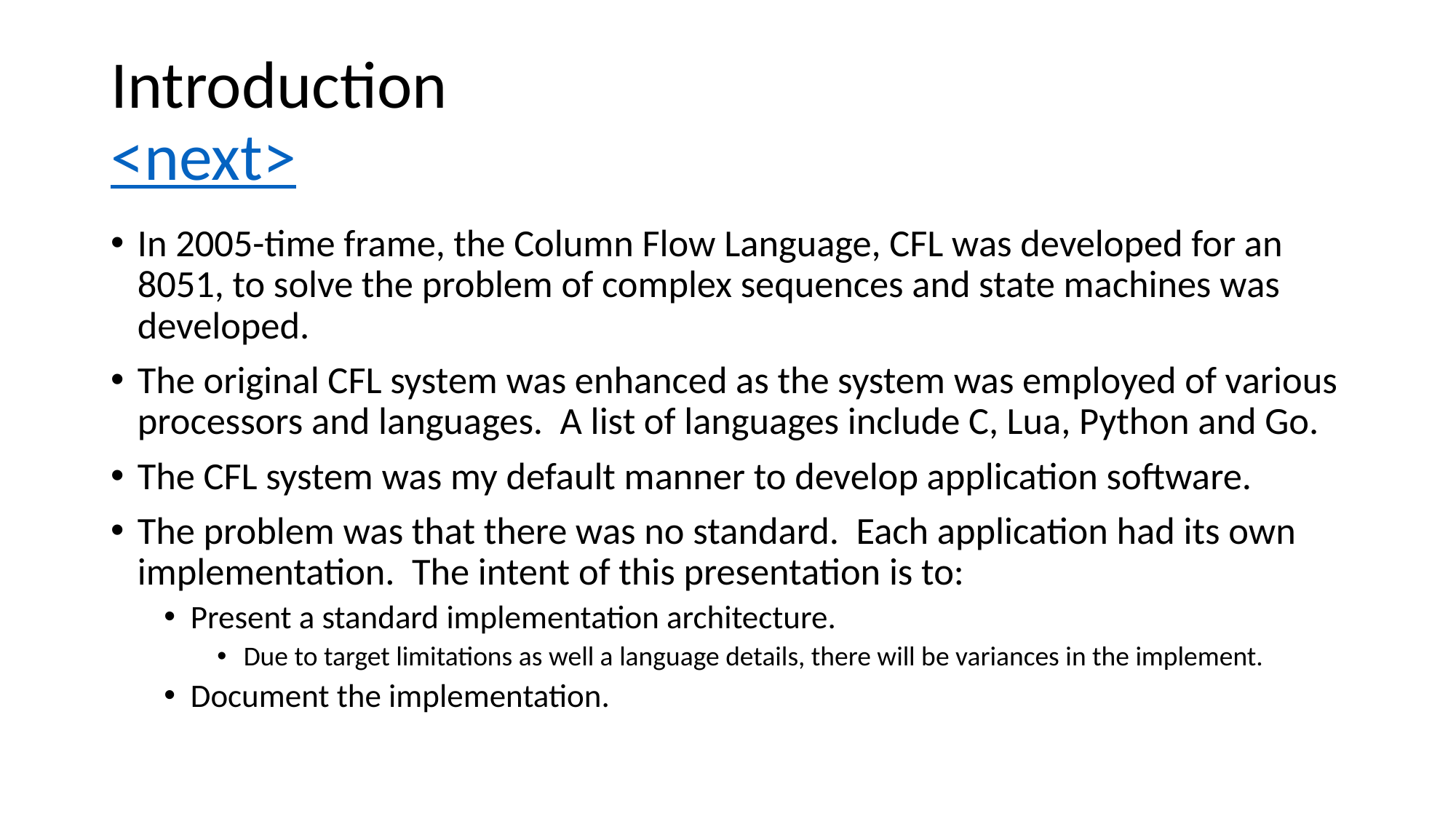

# Introduction <next>
In 2005-time frame, the Column Flow Language, CFL was developed for an 8051, to solve the problem of complex sequences and state machines was developed.
The original CFL system was enhanced as the system was employed of various processors and languages.  A list of languages include C, Lua, Python and Go.
The CFL system was my default manner to develop application software.
The problem was that there was no standard.  Each application had its own implementation.  The intent of this presentation is to:
Present a standard implementation architecture.
Due to target limitations as well a language details, there will be variances in the implement.
Document the implementation.